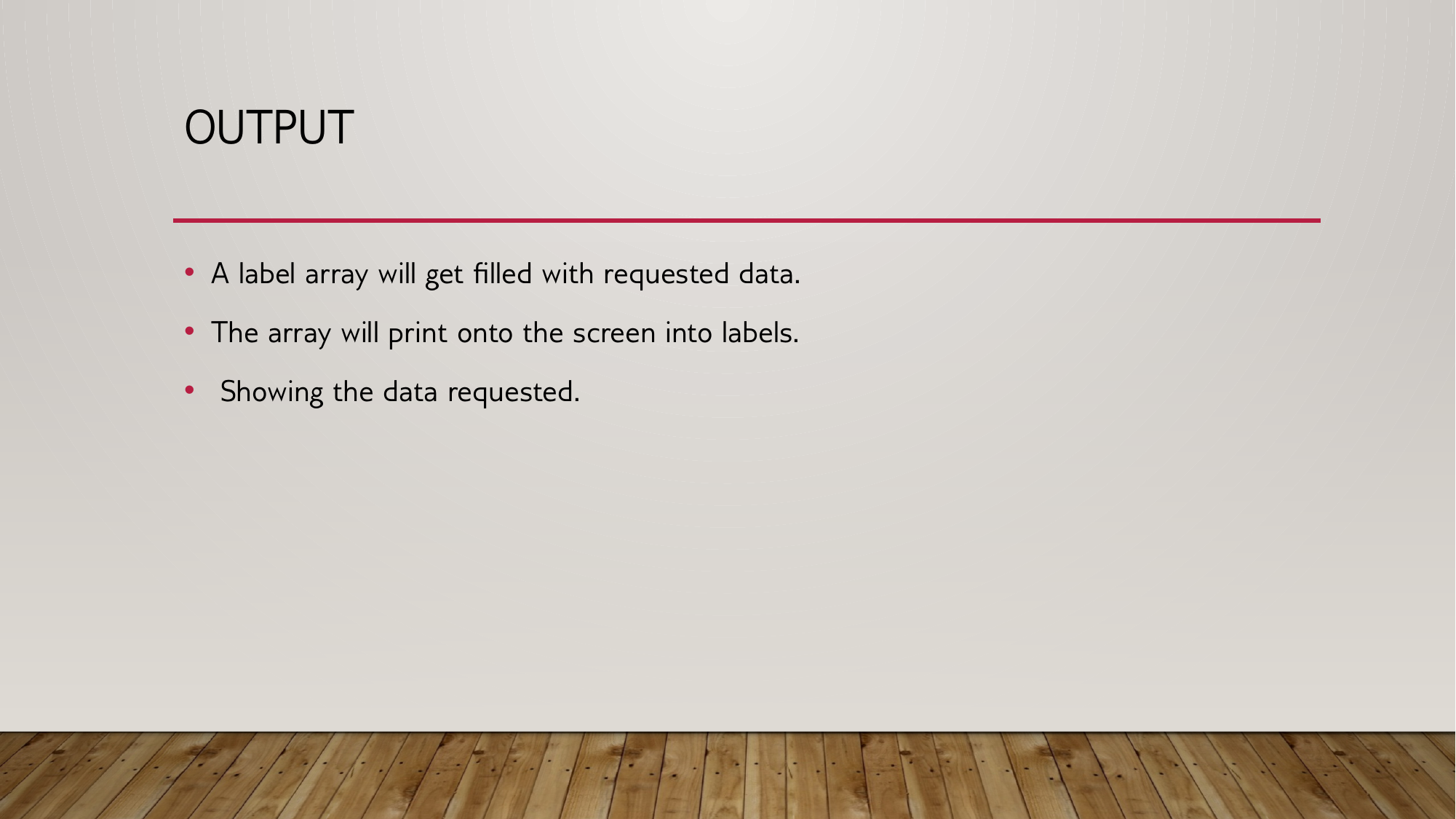

# Output
A label array will get filled with requested data.
The array will print onto the screen into labels.
 Showing the data requested.